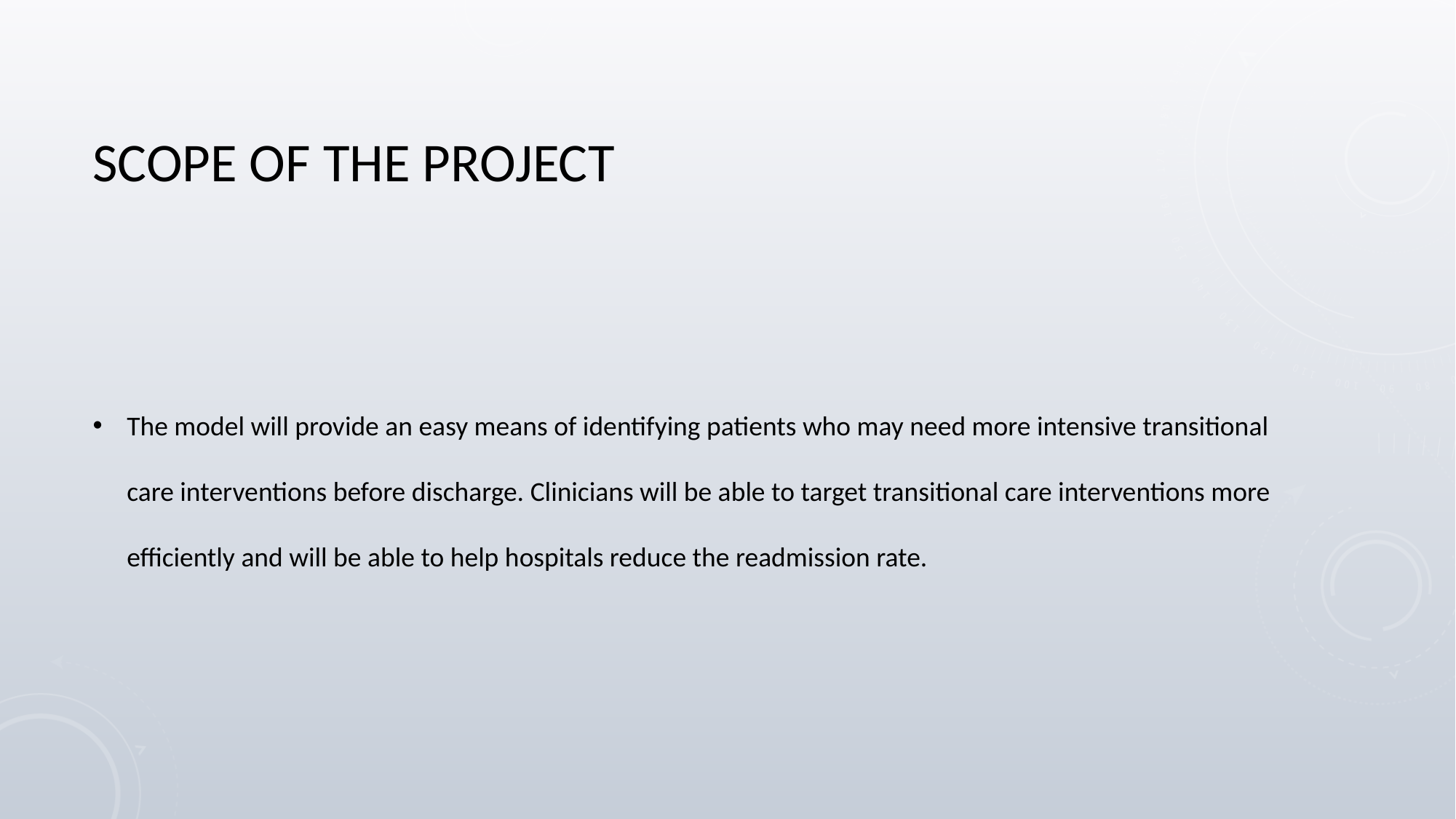

# Scope of the Project
The model will provide an easy means of identifying patients who may need more intensive transitional care interventions before discharge. Clinicians will be able to target transitional care interventions more efficiently and will be able to help hospitals reduce the readmission rate.